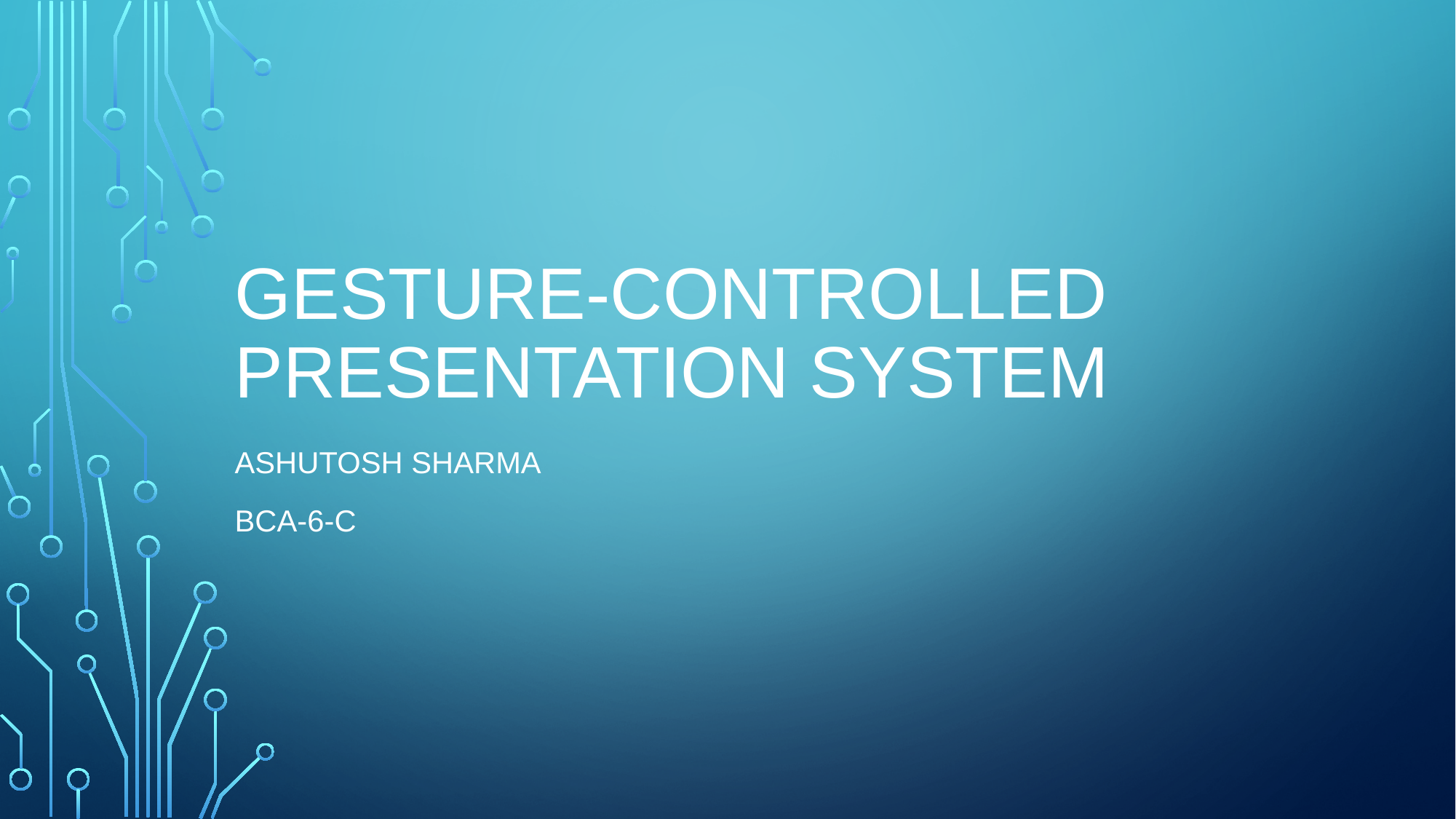

# Gesture-Controlled Presentation System
Ashutosh Sharma
Bca-6-c